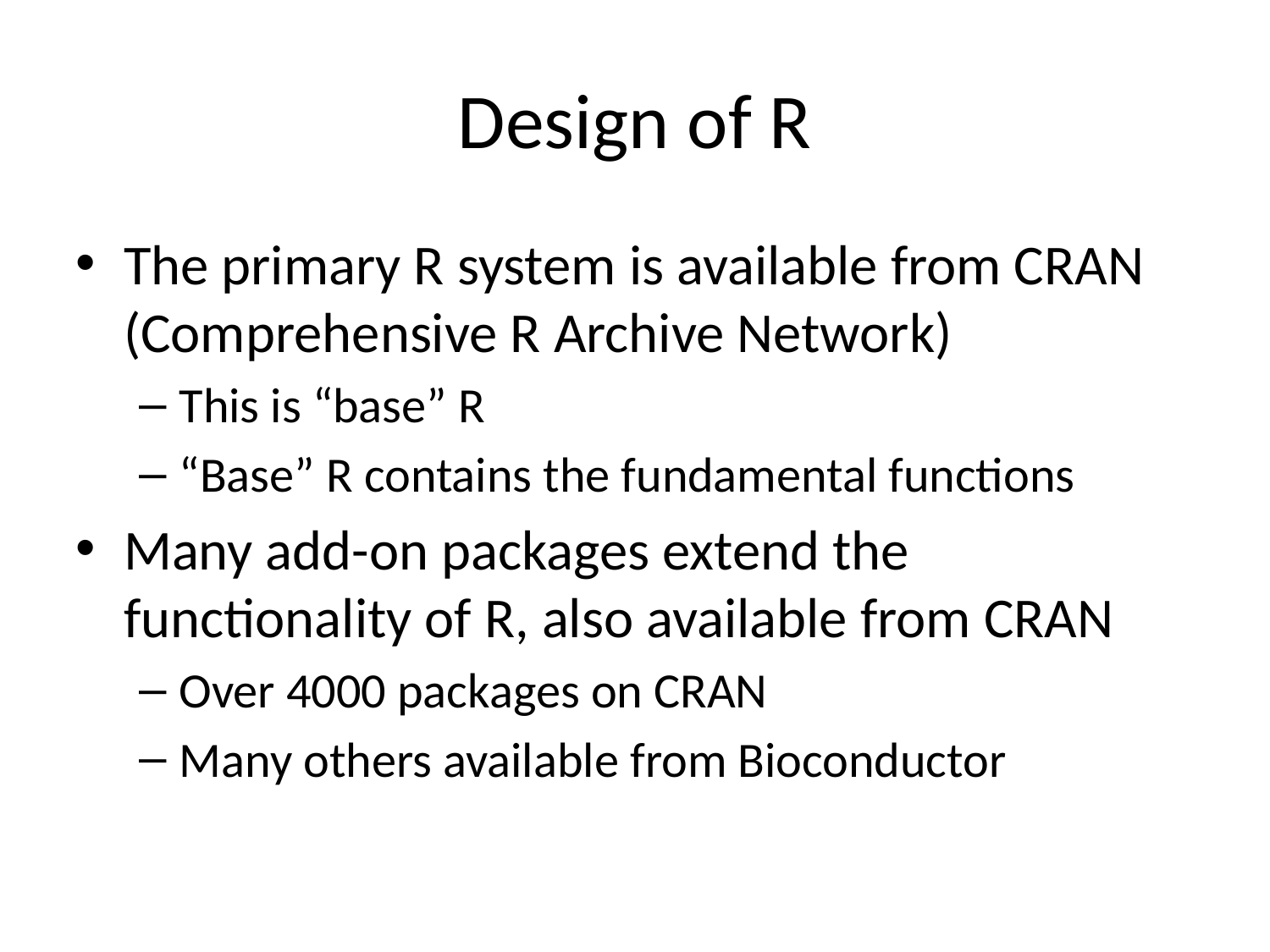

# Design of R
The primary R system is available from CRAN (Comprehensive R Archive Network)
This is “base” R
“Base” R contains the fundamental functions
Many add-on packages extend the functionality of R, also available from CRAN
Over 4000 packages on CRAN
Many others available from Bioconductor